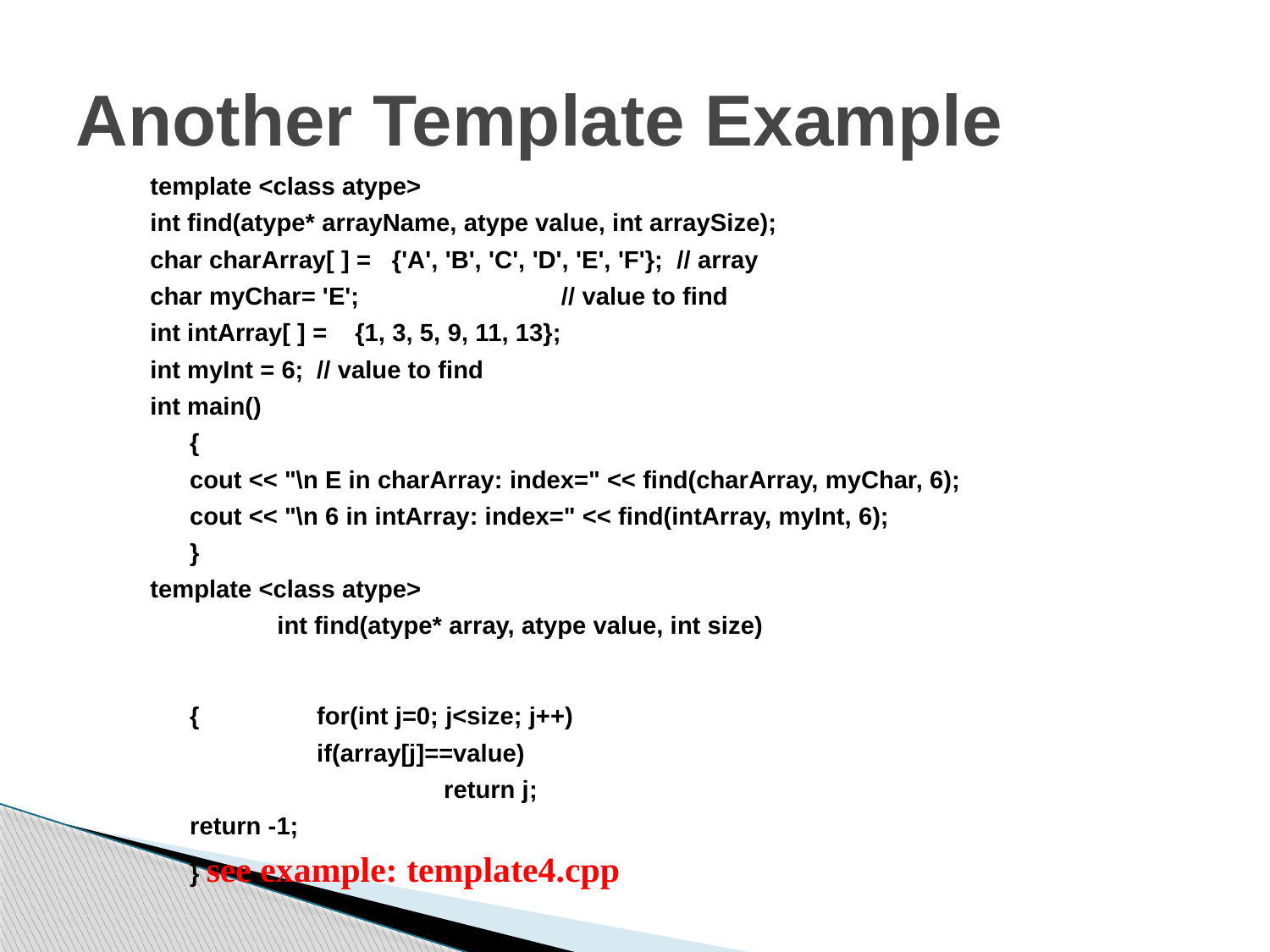

# Another Template Example
template <class atype>
int find(atype* arrayName, atype value, int arraySize);
char charArray[ ] =   {'A', 'B', 'C', 'D', 'E', 'F'};  // array
char myChar= 'E';                             // value to find
int intArray[ ] =    {1, 3, 5, 9, 11, 13};
int myInt = 6;	// value to find
int main()
	{
	cout << "\n E in charArray: index=" << find(charArray, myChar, 6);
	cout << "\n 6 in intArray: index=" << find(intArray, myInt, 6);
	}
template <class atype>
int find(atype* array, atype value, int size)

	{	for(int j=0; j<size; j++)
		if(array[j]==value)
			return j;
	return -1;
	} see example: template4.cpp